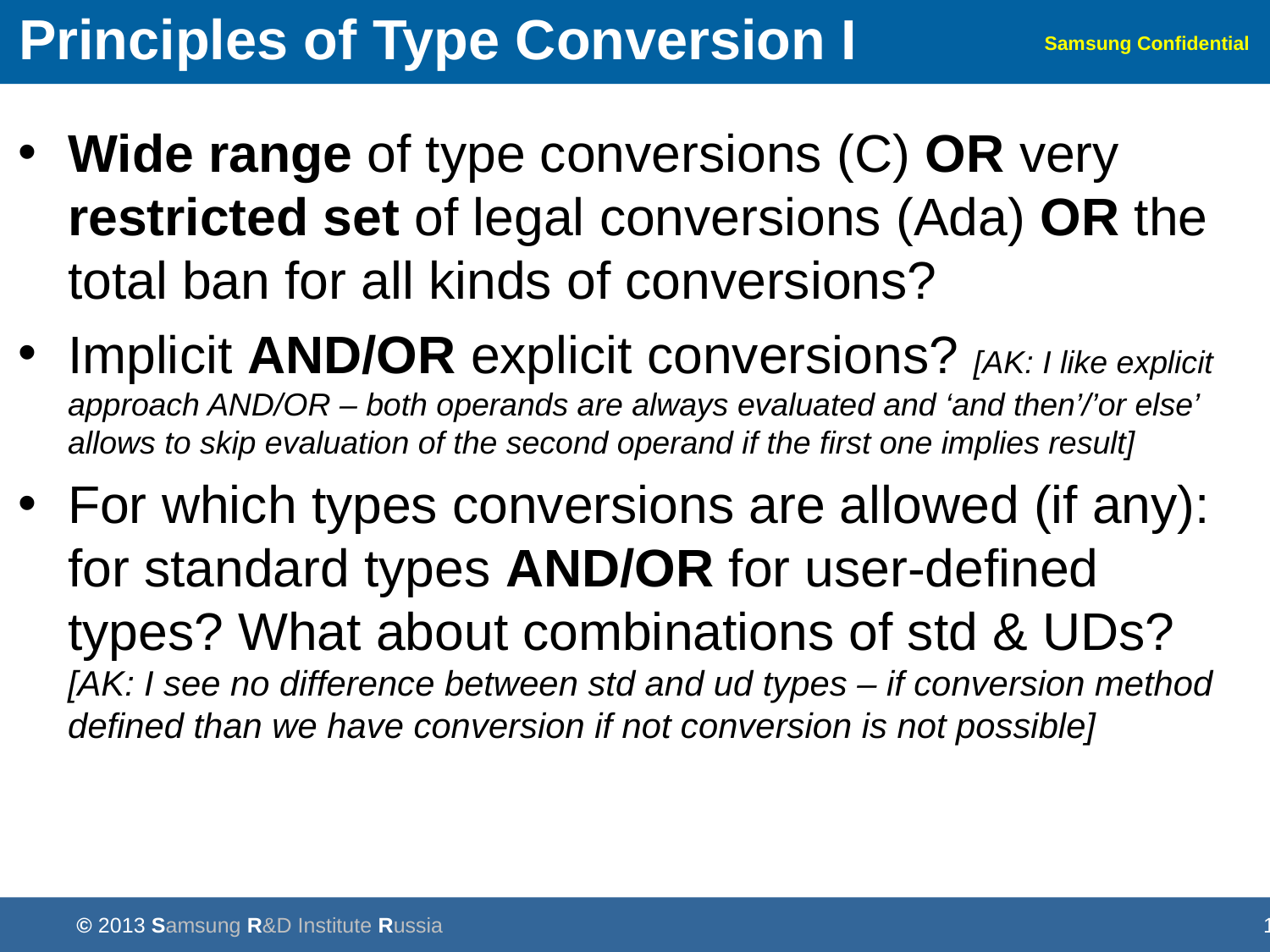

Principles of Type Conversion I
Wide range of type conversions (C) OR very restricted set of legal conversions (Ada) OR the total ban for all kinds of conversions?
Implicit AND/OR explicit conversions? [AK: I like explicit approach AND/OR – both operands are always evaluated and ‘and then’/’or else’ allows to skip evaluation of the second operand if the first one implies result]
For which types conversions are allowed (if any): for standard types AND/OR for user-defined types? What about combinations of std & UDs? [AK: I see no difference between std and ud types – if conversion method defined than we have conversion if not conversion is not possible]